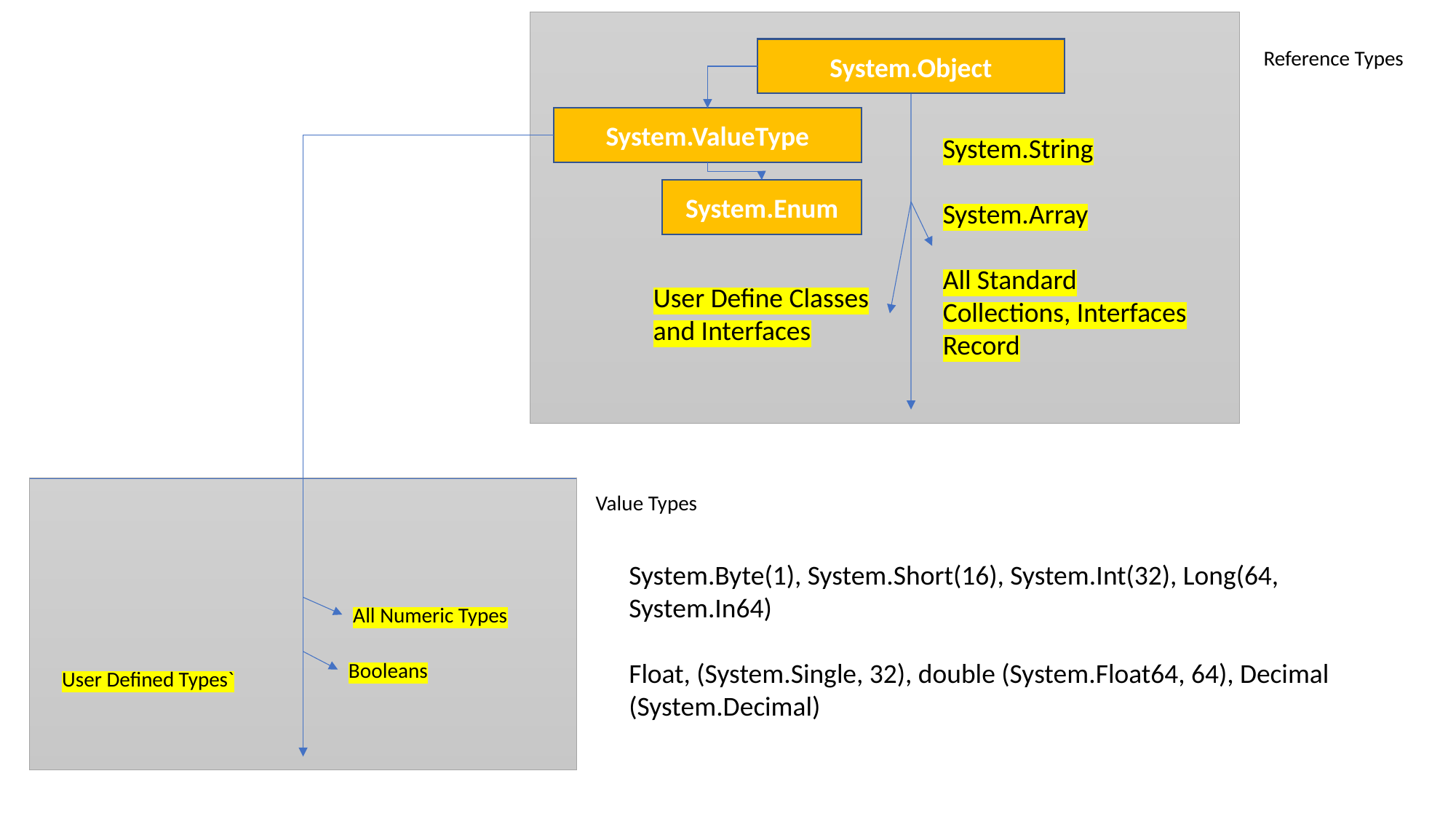

System.Object
Reference Types
System.ValueType
System.String

System.Array

All Standard Collections, Interfaces
Record
System.Enum
User Define Classes and Interfaces

Value Types
System.Byte(1), System.Short(16), System.Int(32), Long(64, System.In64)

Float, (System.Single, 32), double (System.Float64, 64), Decimal (System.Decimal)
All Numeric Types
Booleans
User Defined Types`